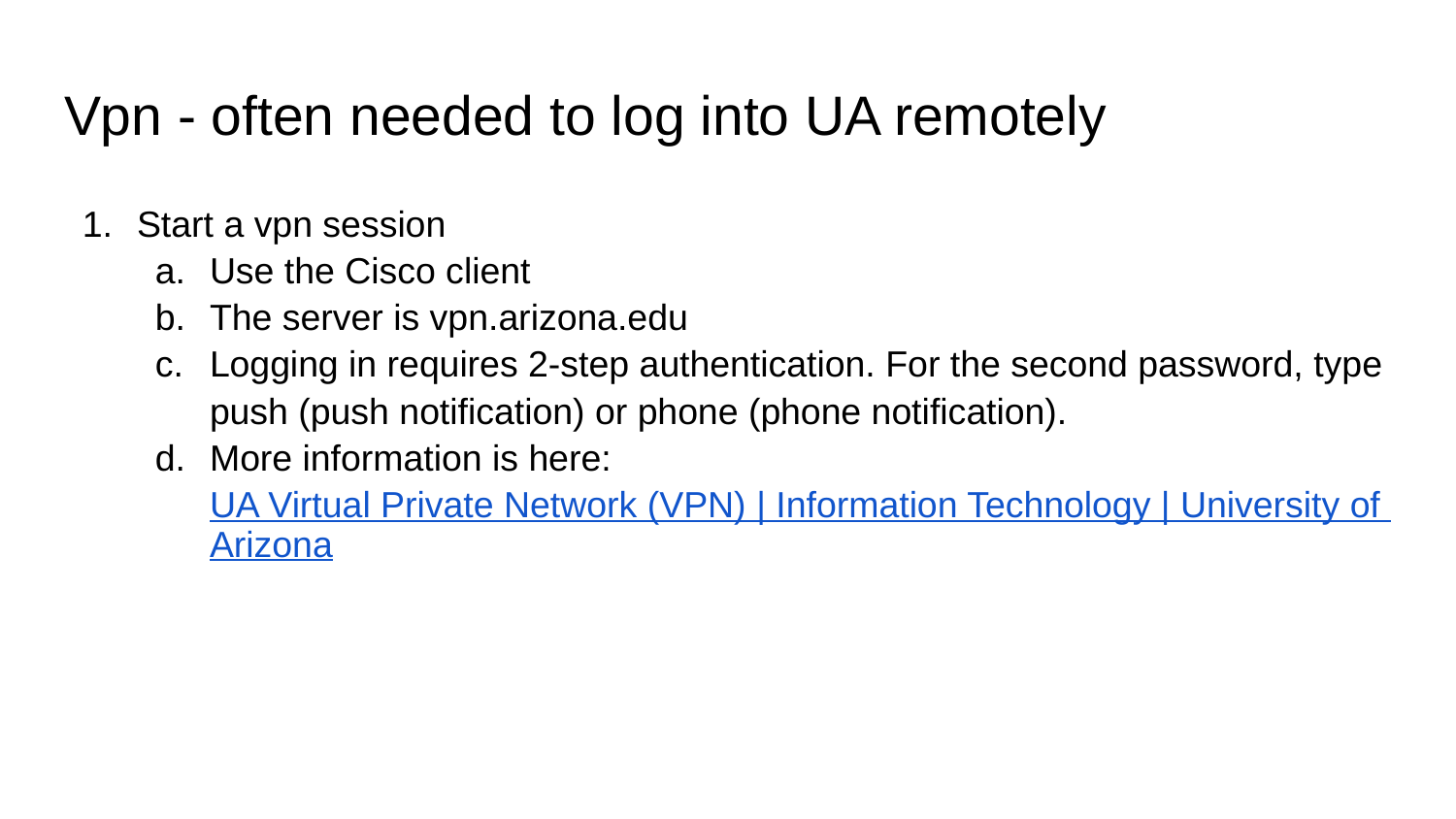

# Vpn - often needed to log into UA remotely
Start a vpn session
Use the Cisco client
The server is vpn.arizona.edu
Logging in requires 2-step authentication. For the second password, type push (push notification) or phone (phone notification).
More information is here: UA Virtual Private Network (VPN) | Information Technology | University of Arizona